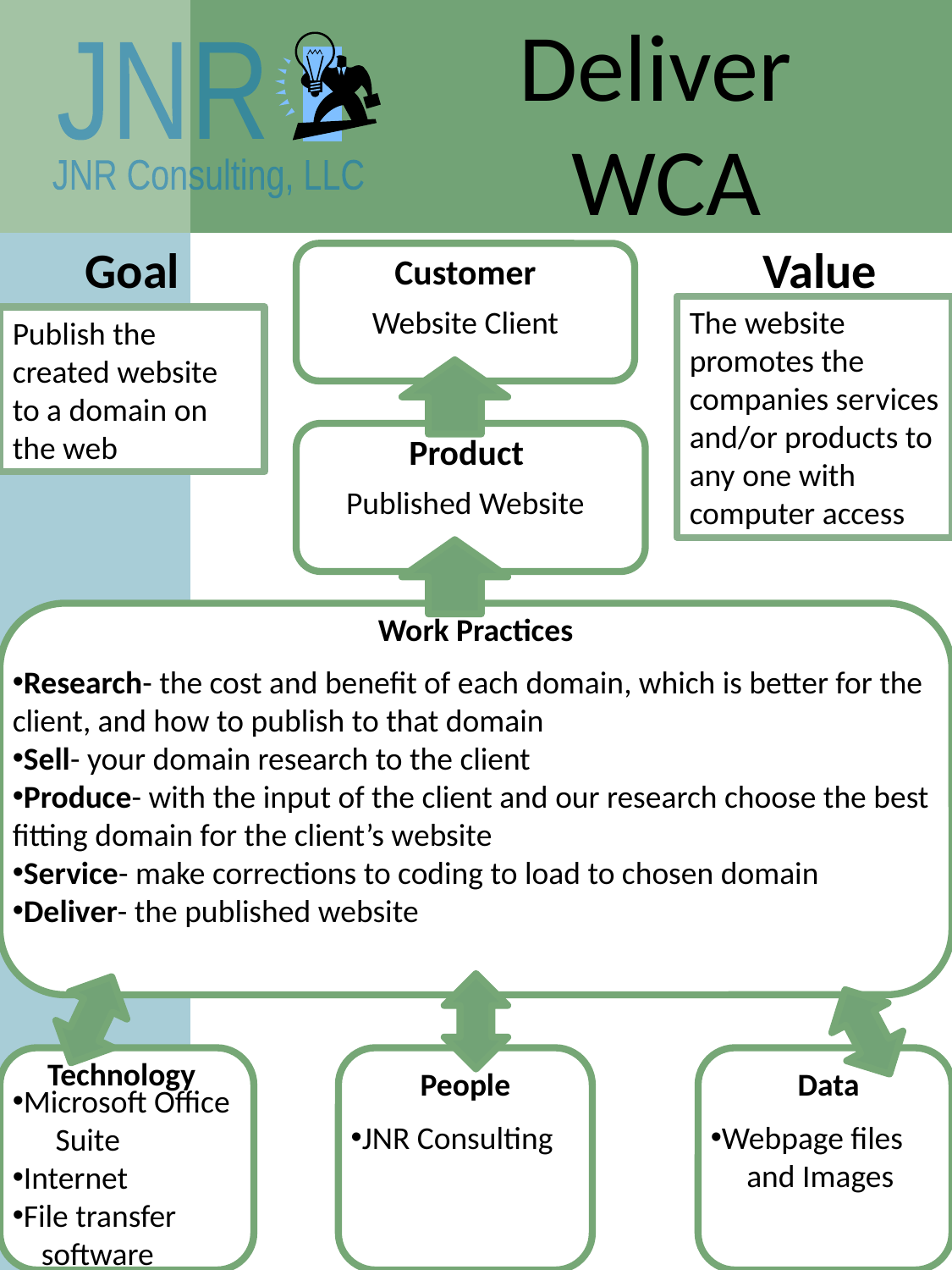

Deliver
WCA
Goal
Value

Customer

Product

Work Practices

Technology

People
 Data
Website Client
The website promotes the companies services and/or products to any one with computer access
Publish the created website to a domain on the web
Published Website
Research- the cost and benefit of each domain, which is better for the client, and how to publish to that domain
Sell- your domain research to the client
Produce- with the input of the client and our research choose the best fitting domain for the client’s website
Service- make corrections to coding to load to chosen domain
Deliver- the published website

Microsoft Office
      Suite
Internet
File transfer
    software
JNR Consulting
Webpage files
     and Images
41